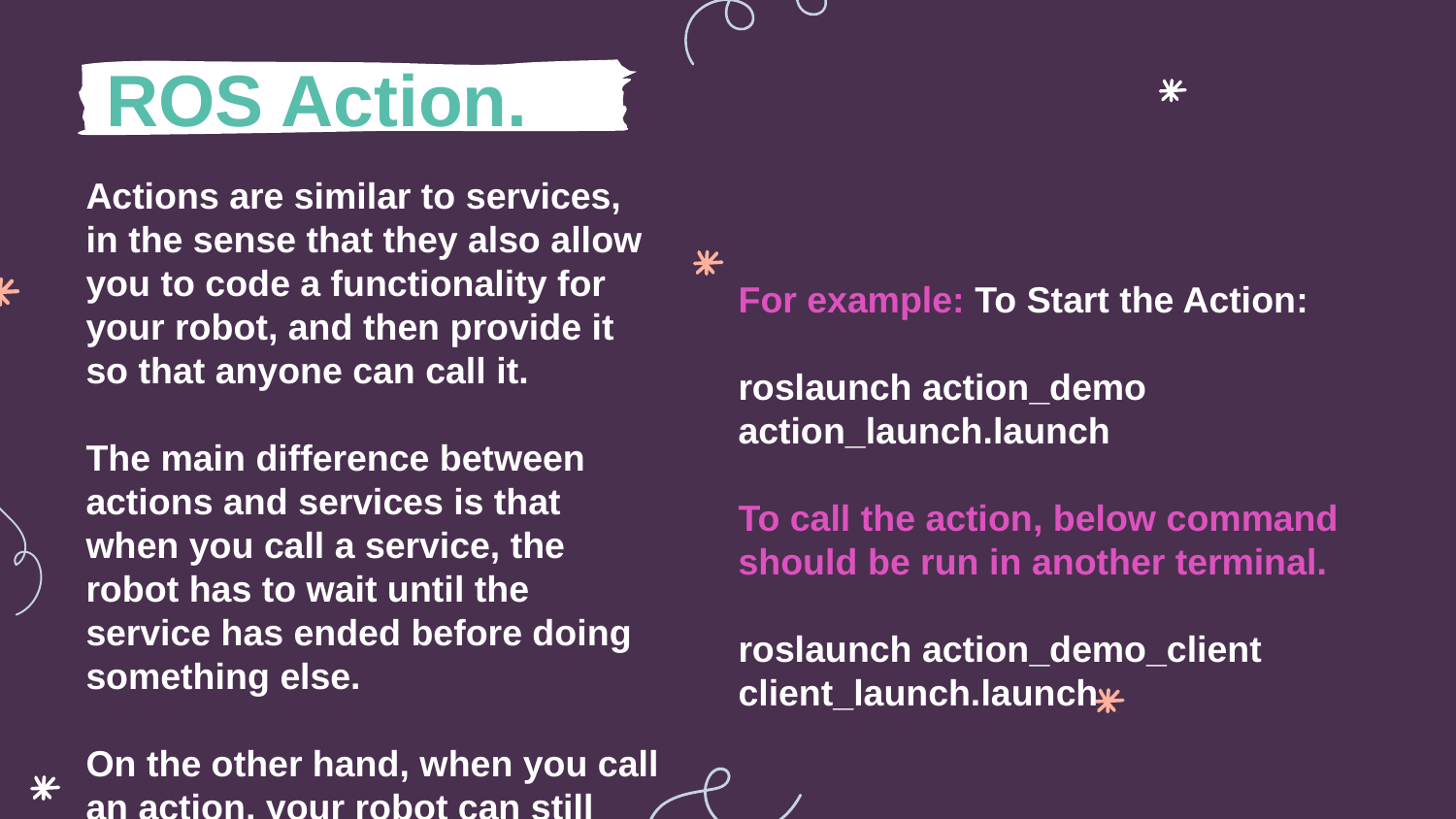

# ROS Action.

Actions are similar to services, in the sense that they also allow you to code a functionality for your robot, and then provide it so that anyone can call it.

The main difference between actions and services is that when you call a service, the robot has to wait until the service has ended before doing something else.

On the other hand, when you call an action, your robot can still keep doing something else while performing the action.
For example: To Start the Action:

roslaunch action_demo action_launch.launch

To call the action, below command should be run in another terminal.

roslaunch action_demo_client client_launch.launch